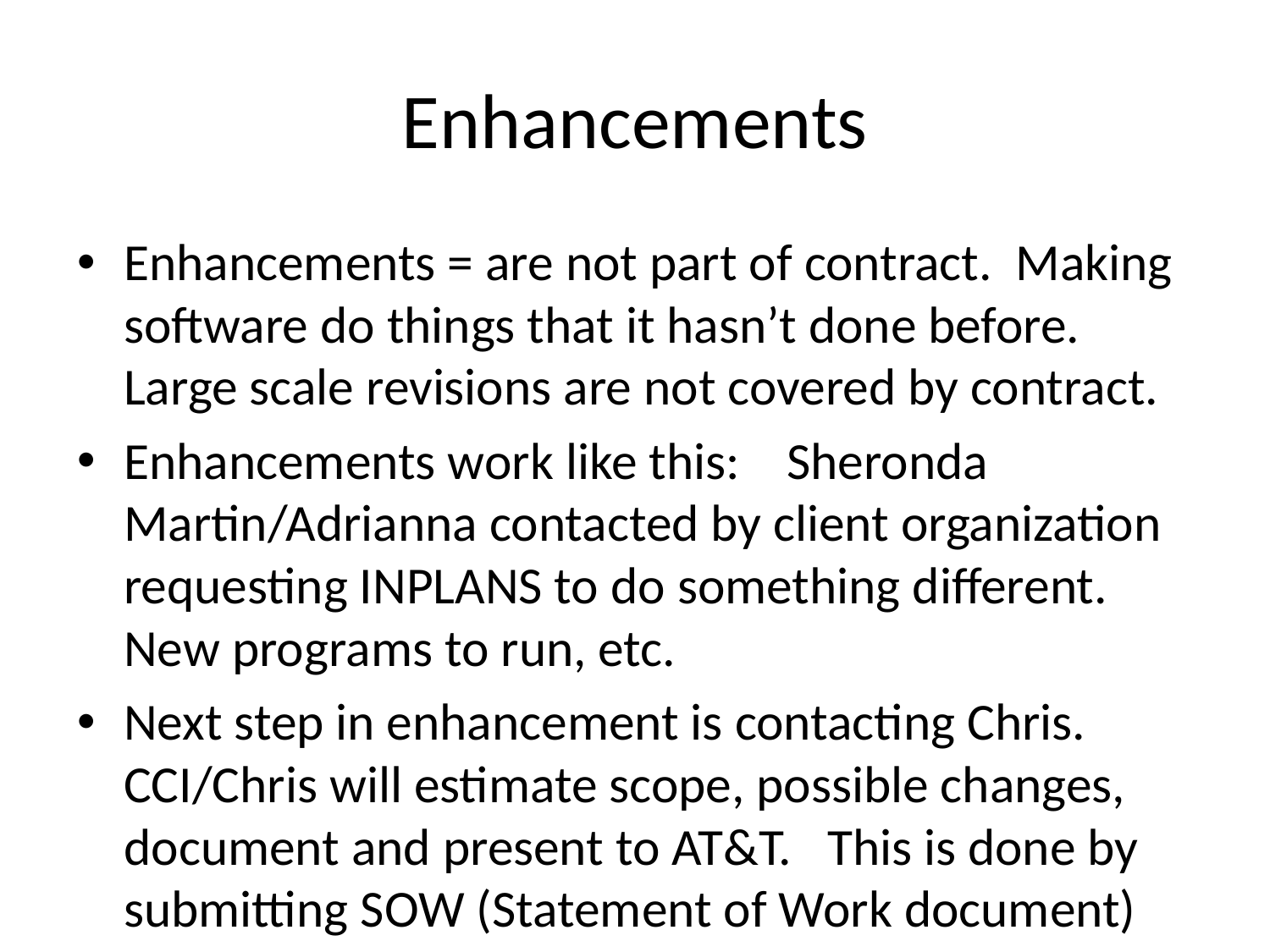

# Enhancements
Enhancements = are not part of contract.  Making software do things that it hasn’t done before.  Large scale revisions are not covered by contract.
Enhancements work like this:    Sheronda Martin/Adrianna contacted by client organization requesting INPLANS to do something different.   New programs to run, etc.
Next step in enhancement is contacting Chris.   CCI/Chris will estimate scope, possible changes, document and present to AT&T.   This is done by submitting SOW (Statement of Work document)